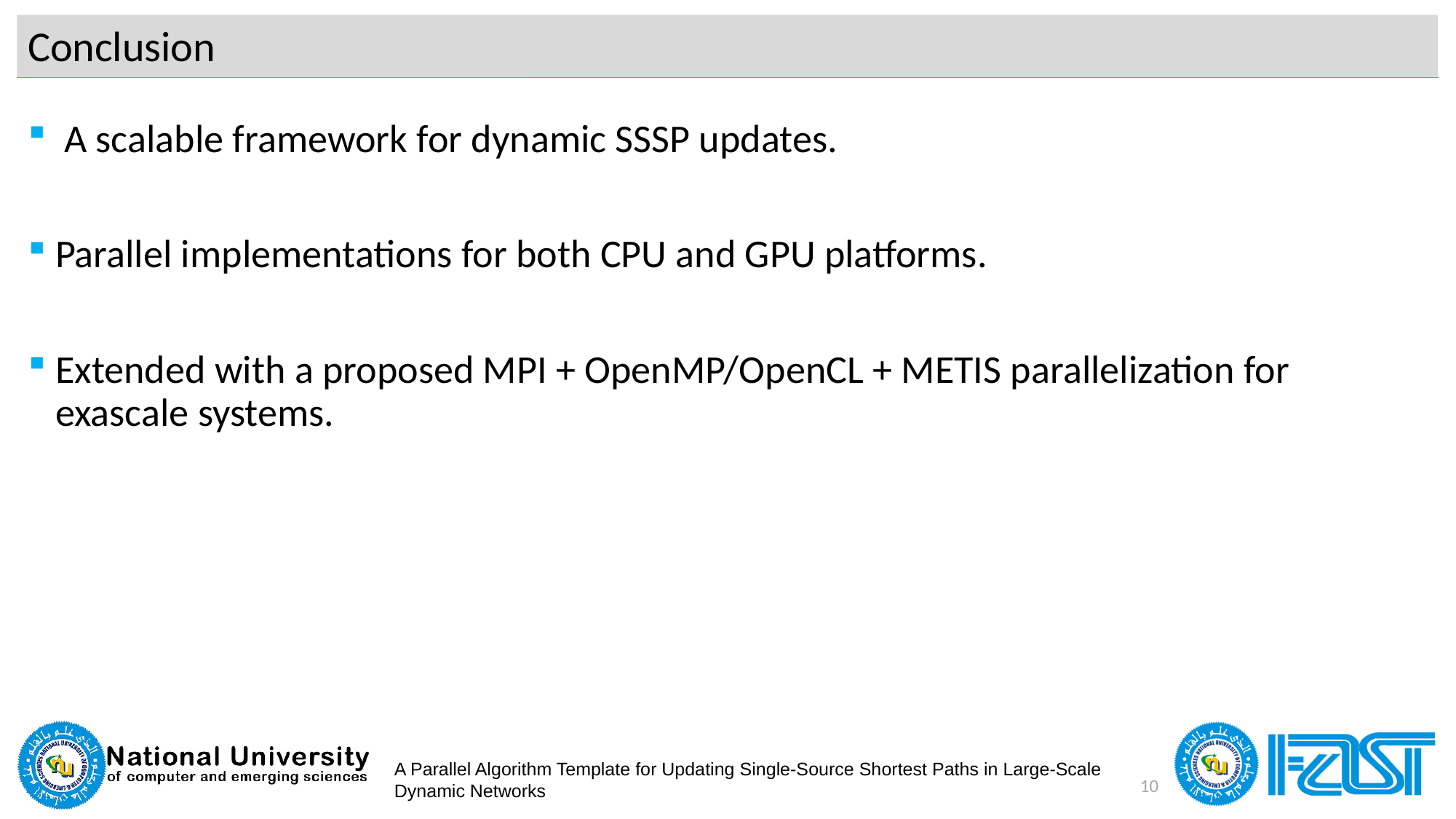

# Conclusion
 A scalable framework for dynamic SSSP updates.

Parallel implementations for both CPU and GPU platforms.

Extended with a proposed MPI + OpenMP/OpenCL + METIS parallelization for exascale systems.